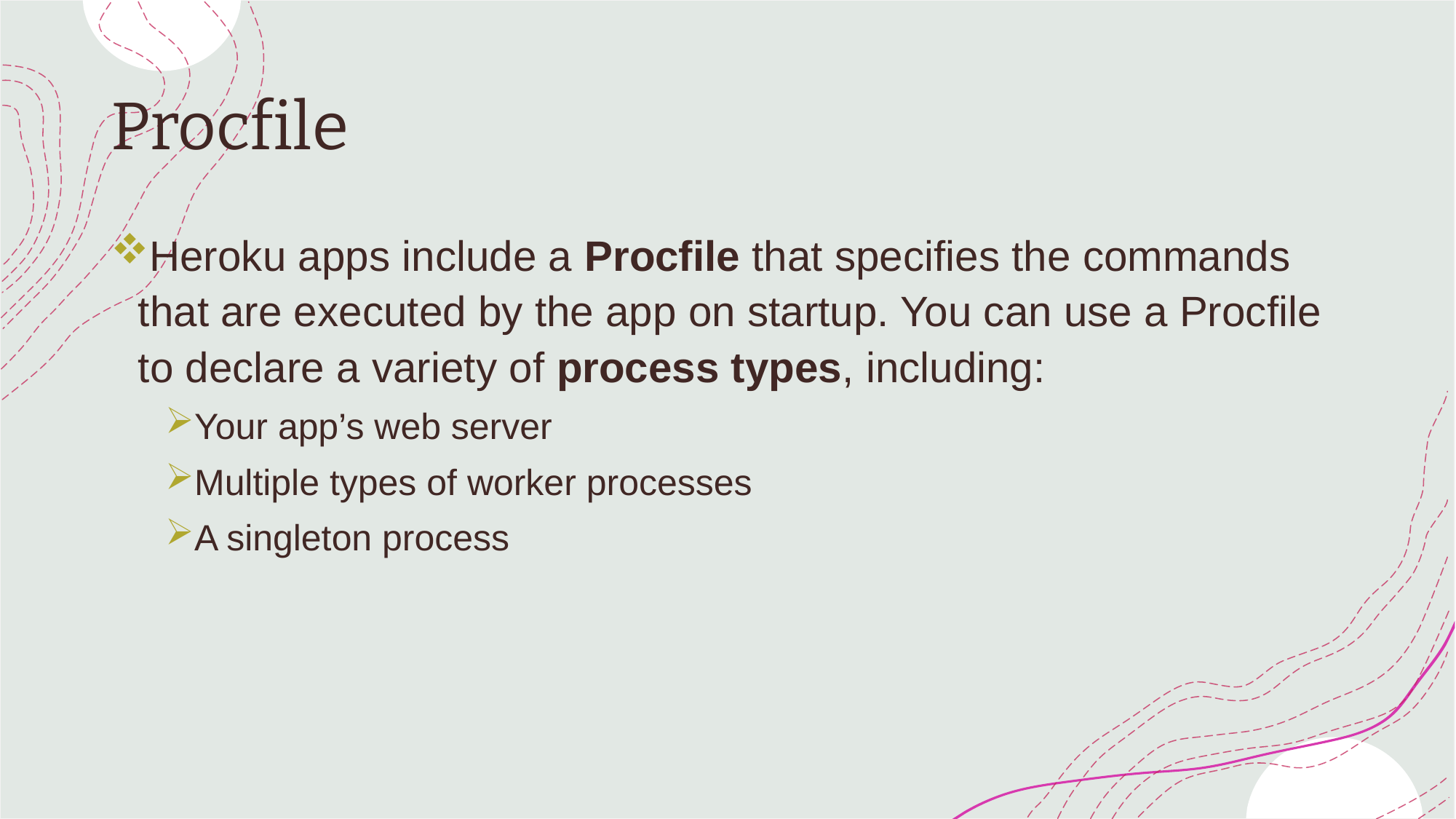

# Procfile
Heroku apps include a Procfile that specifies the commands that are executed by the app on startup. You can use a Procfile to declare a variety of process types, including:
Your app’s web server
Multiple types of worker processes
A singleton process